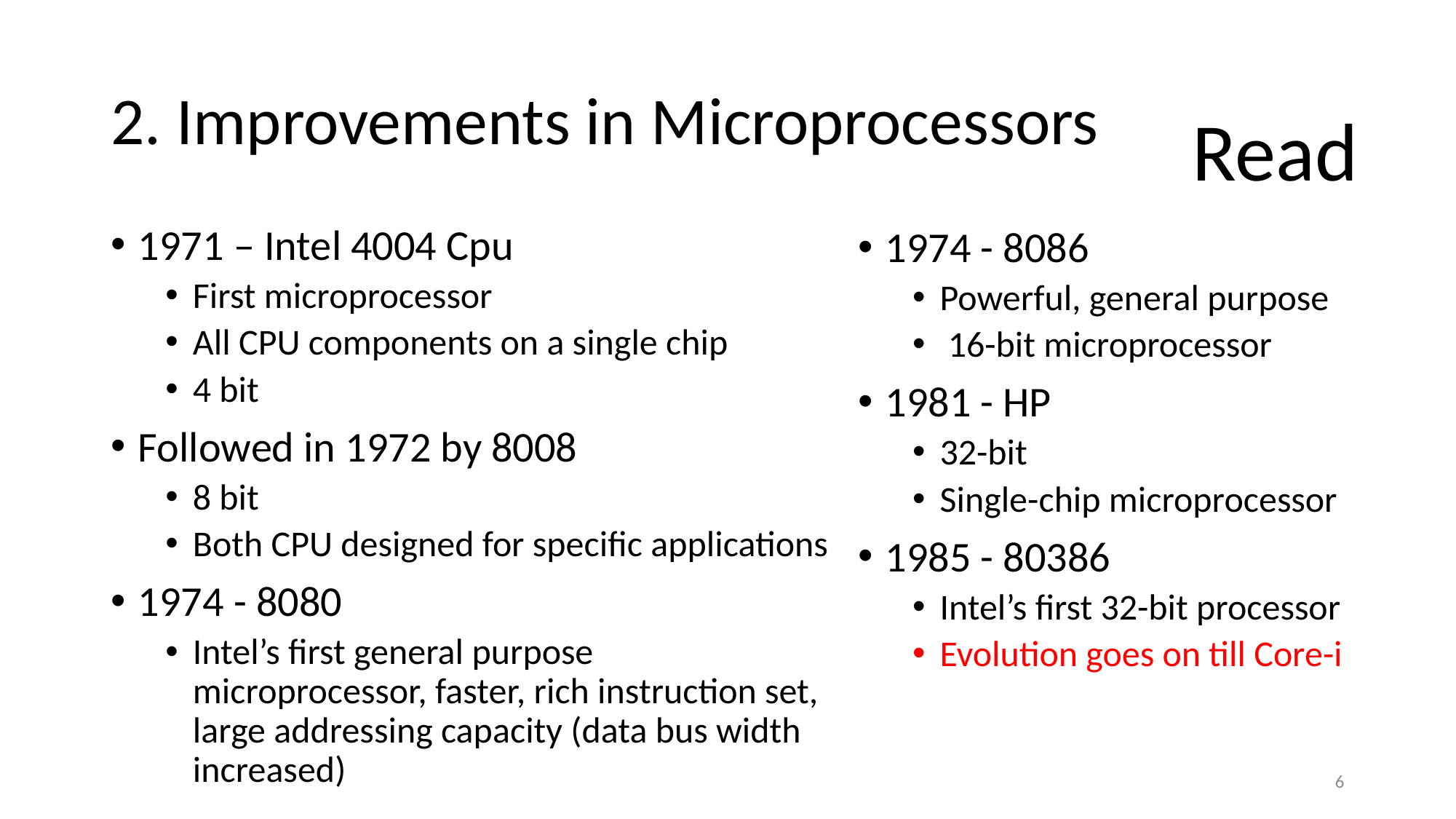

# 2. Improvements in Microprocessors
Read
1971 – Intel 4004 Cpu
First microprocessor
All CPU components on a single chip
4 bit
Followed in 1972 by 8008
8 bit
Both CPU designed for specific applications
1974 - 8080
Intel’s first general purpose microprocessor, faster, rich instruction set, large addressing capacity (data bus width increased)

1974 - 8086
Powerful, general purpose
 16-bit microprocessor
1981 - HP
32-bit
Single-chip microprocessor
1985 - 80386
Intel’s first 32-bit processor
Evolution goes on till Core-i
6